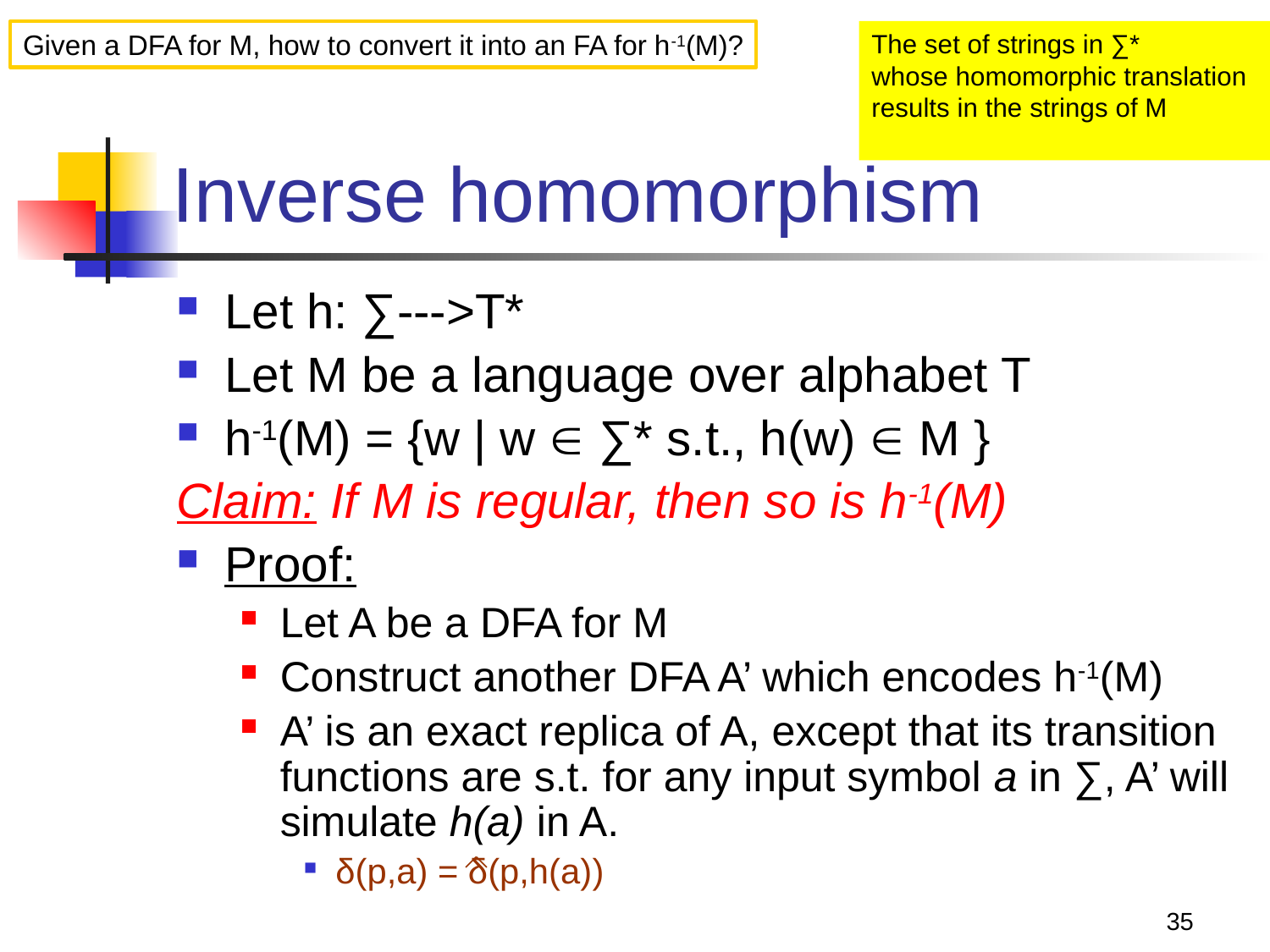

Given a DFA for M, how to convert it into an FA for h-1(M)?
The set of strings in ∑*
whose homomorphic translation
results in the strings of M

# Inverse homomorphism
Let h: ∑--->T*
Let M be a language over alphabet T
h-1(M) = {w | w ∈ ∑* s.t., h(w) ∈ M }
Claim: If M is regular, then so is h-1(M)
Proof:
Let A be a DFA for M
Construct another DFA A’ which encodes h-1(M)
A’ is an exact replica of A, except that its transition functions are s.t. for any input symbol a in ∑, A’ will simulate h(a) in A.
δ(p,a) = δ(p,h(a))

35